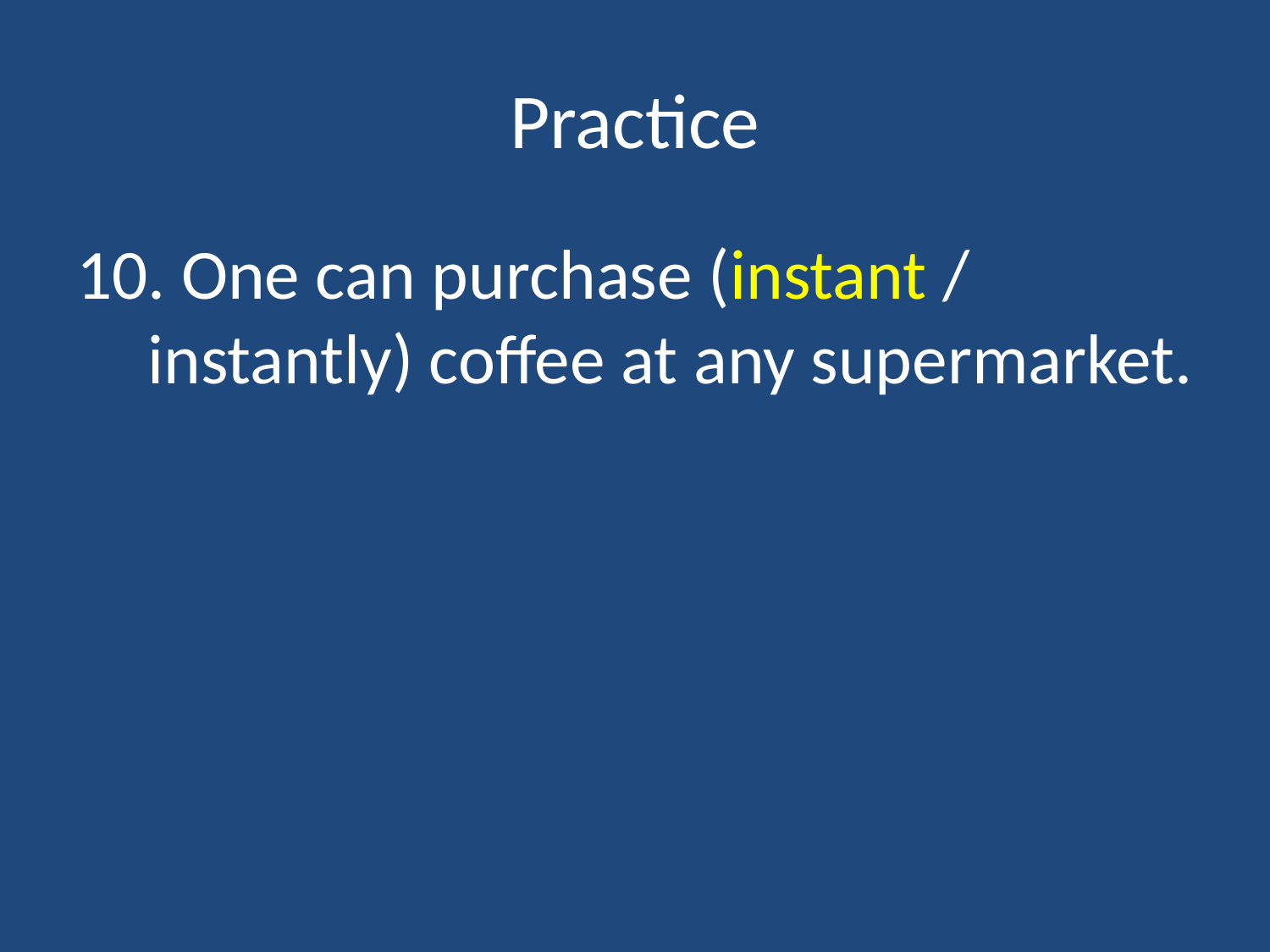

# Practice
10. One can purchase (instant / instantly) coffee at any supermarket.